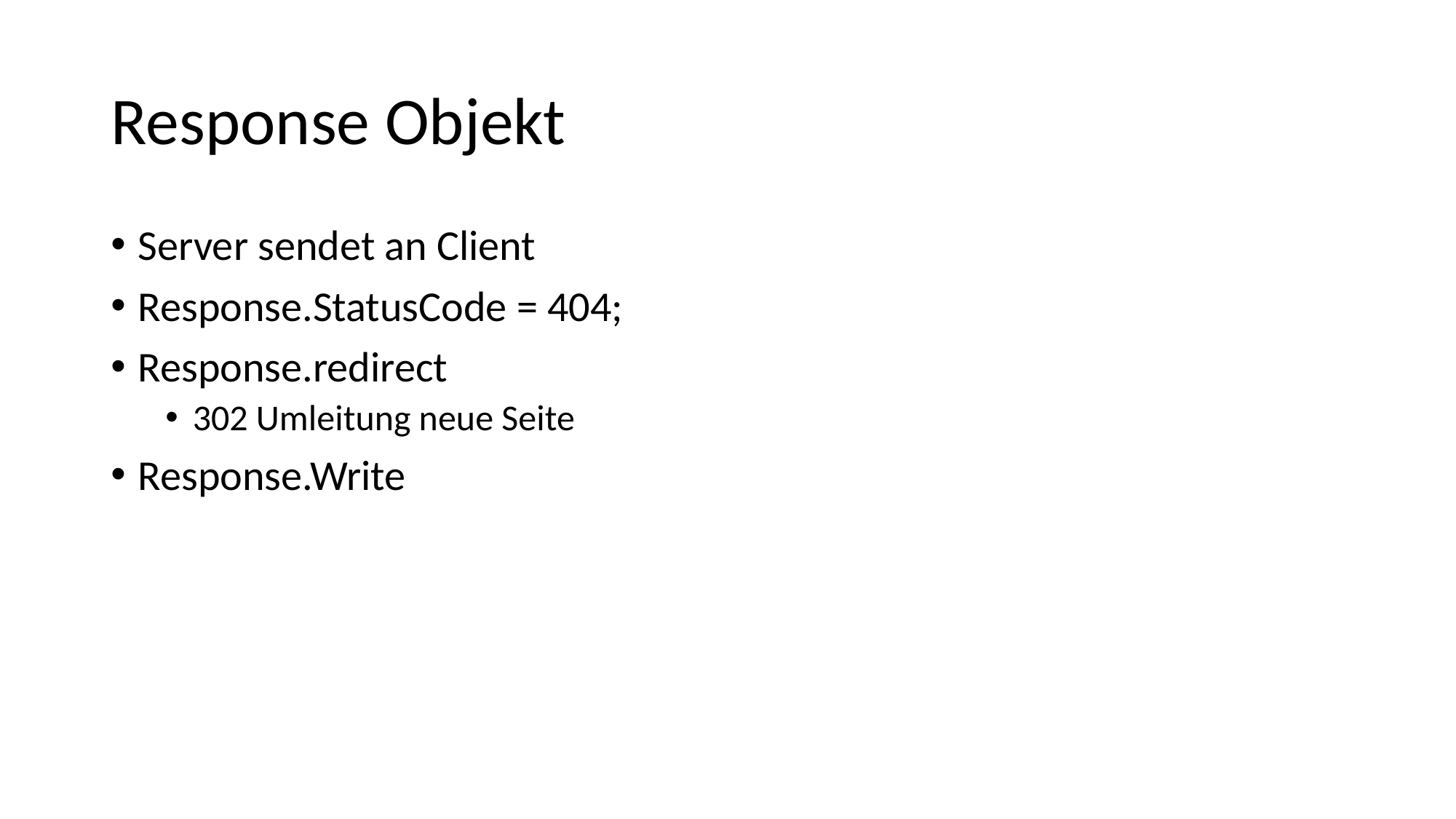

# Response Objekt
Server sendet an Client
Response.StatusCode = 404;
Response.redirect
302 Umleitung neue Seite
Response.Write